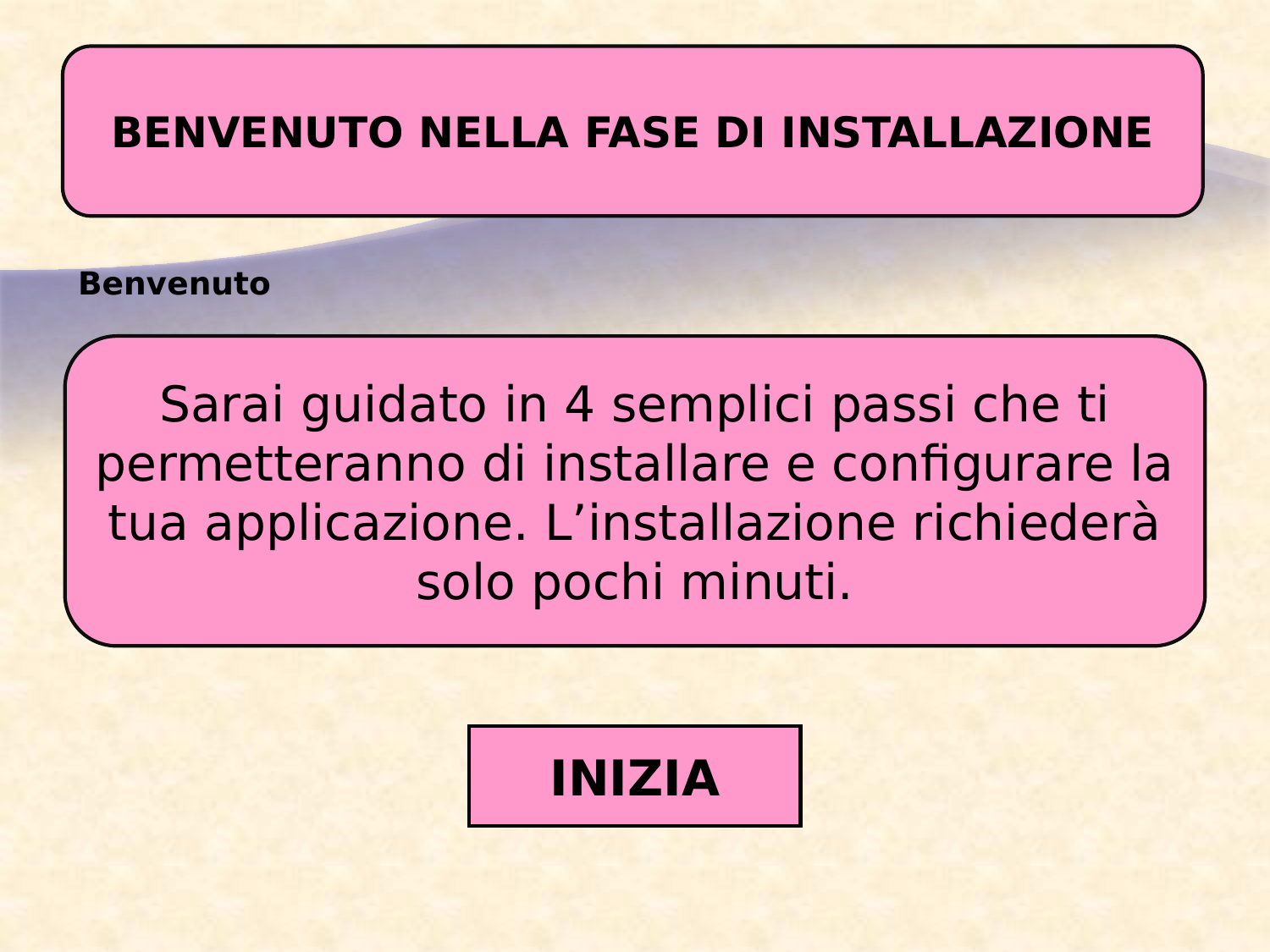

BENVENUTO NELLA FASE DI INSTALLAZIONE
Benvenuto
Sarai guidato in 4 semplici passi che ti permetteranno di installare e configurare la tua applicazione. L’installazione richiederà solo pochi minuti.
INIZIA